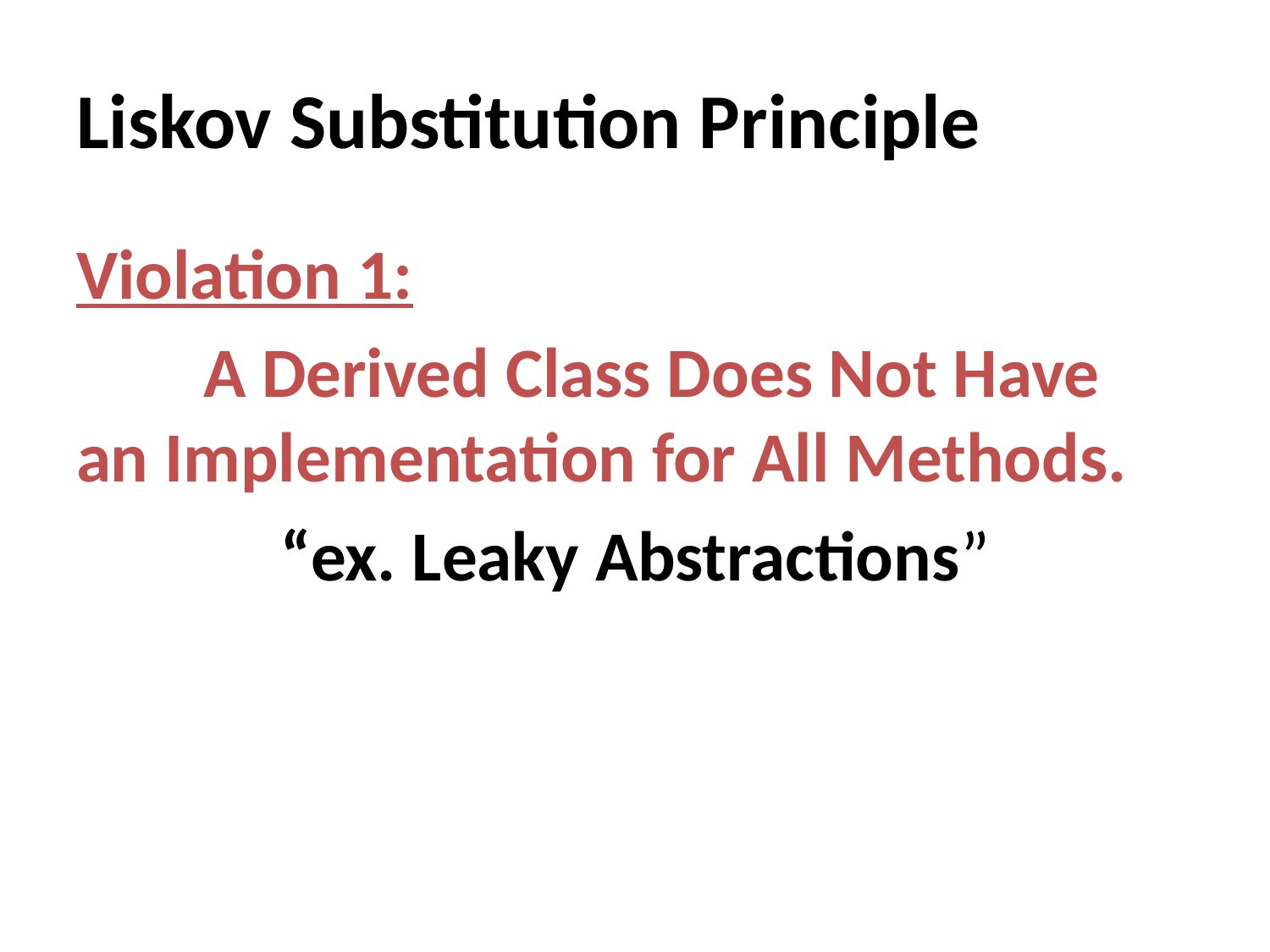

# Liskov Substitution Principle
Violation 1:
	A Derived Class Does Not Have
an Implementation for All Methods.
“ex. Leaky Abstractions”